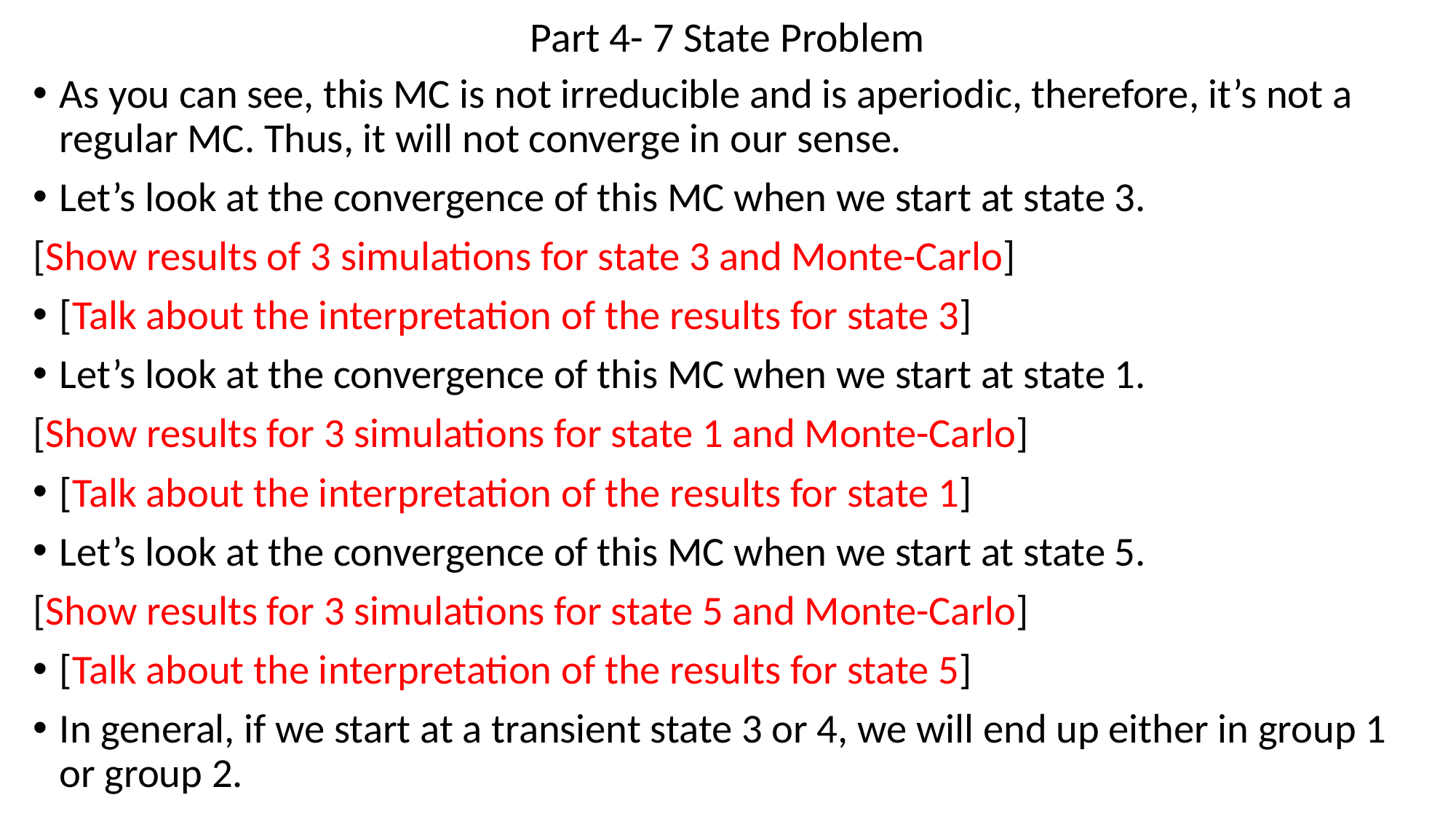

# Part 4- 7 State Problem
As you can see, this MC is not irreducible and is aperiodic, therefore, it’s not a regular MC. Thus, it will not converge in our sense.
Let’s look at the convergence of this MC when we start at state 3.
[Show results of 3 simulations for state 3 and Monte-Carlo]
[Talk about the interpretation of the results for state 3]
Let’s look at the convergence of this MC when we start at state 1.
[Show results for 3 simulations for state 1 and Monte-Carlo]
[Talk about the interpretation of the results for state 1]
Let’s look at the convergence of this MC when we start at state 5.
[Show results for 3 simulations for state 5 and Monte-Carlo]
[Talk about the interpretation of the results for state 5]
In general, if we start at a transient state 3 or 4, we will end up either in group 1 or group 2.